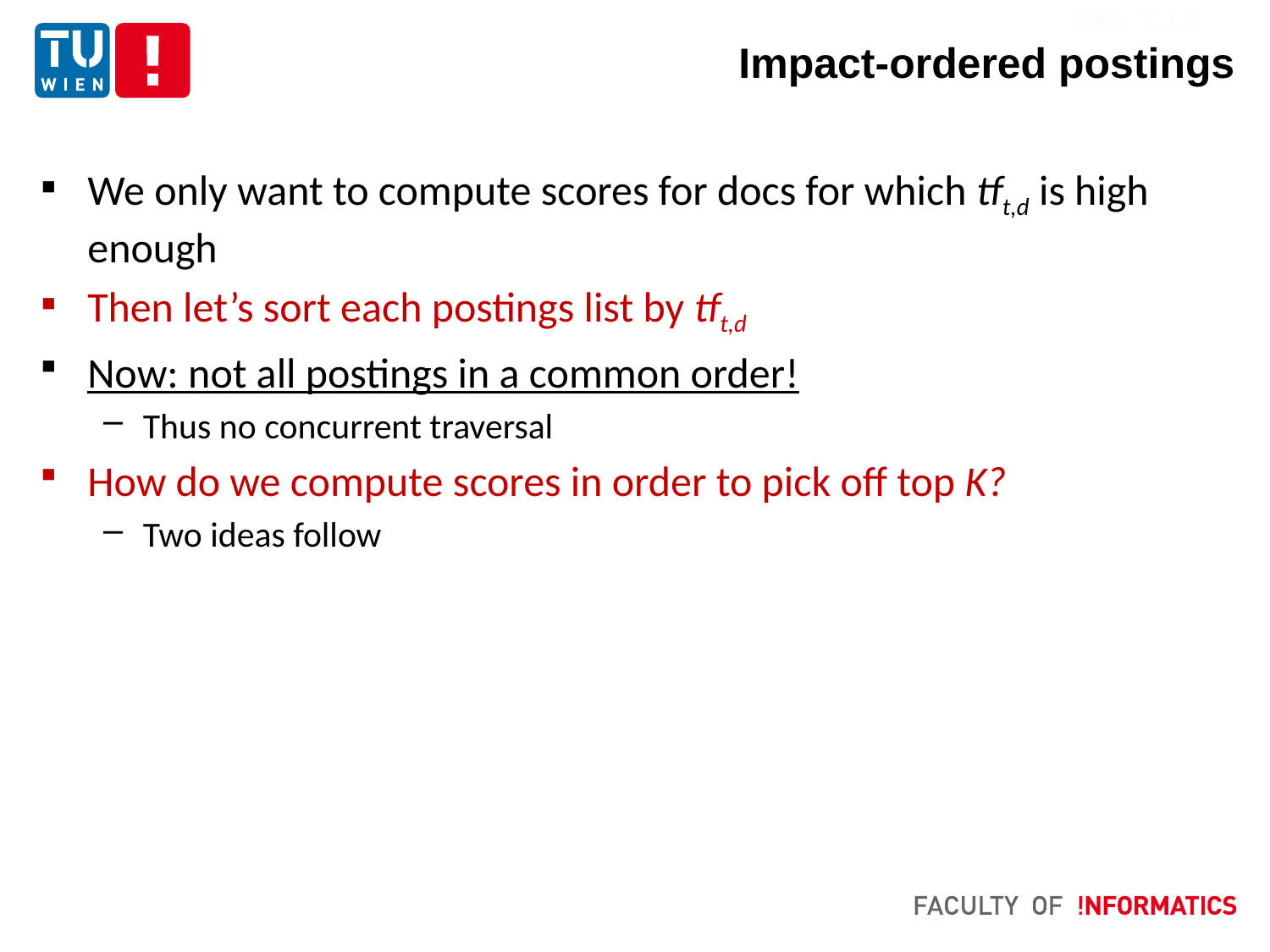

Sec. 7.1.5
# Impact-ordered postings
We only want to compute scores for docs for which tft,d is high enough
Then let’s sort each postings list by tft,d
Now: not all postings in a common order!
Thus no concurrent traversal
How do we compute scores in order to pick off top K?
Two ideas follow